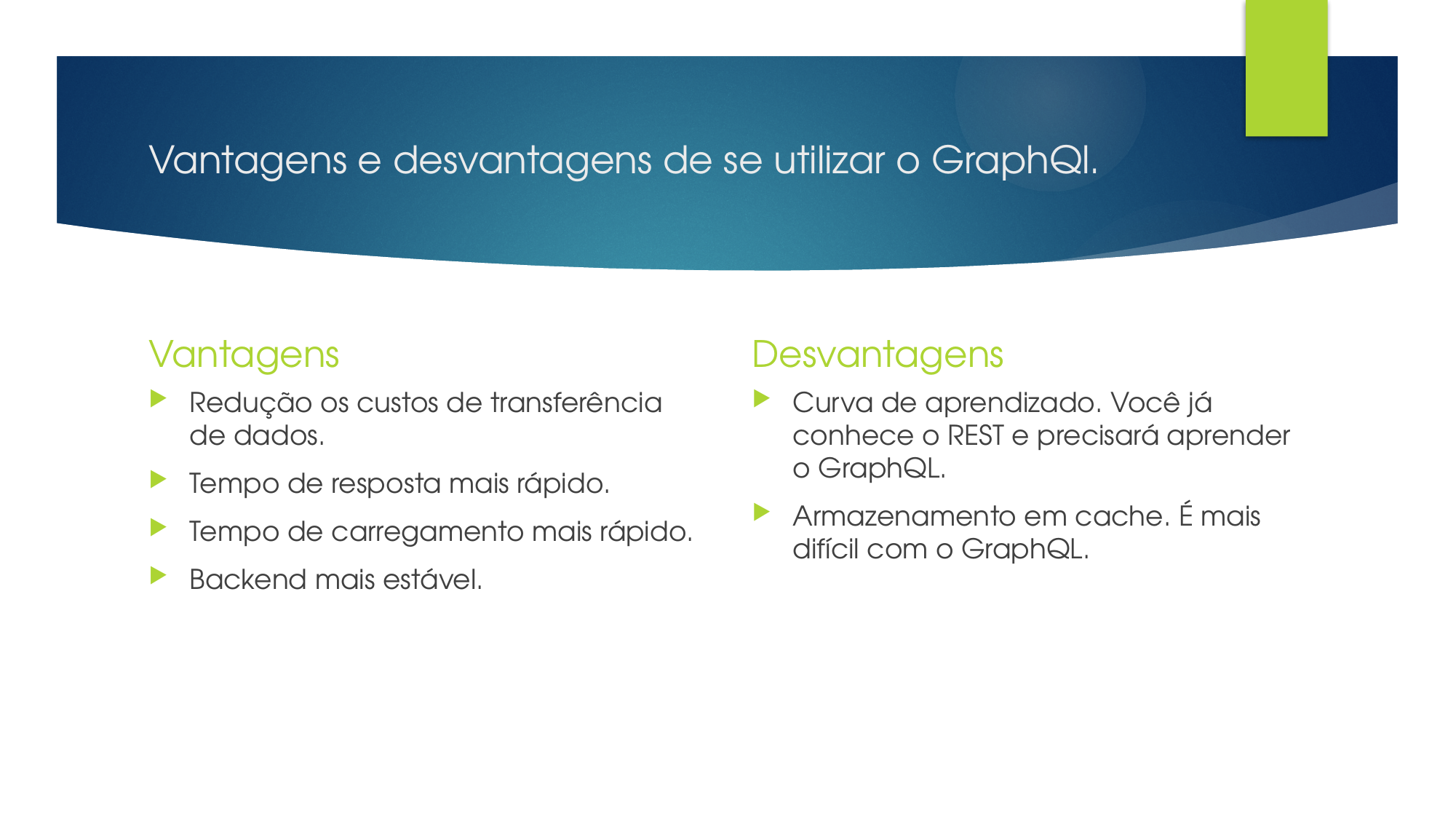

# Vantagens e desvantagens de se utilizar o GraphQl.
Vantagens
Desvantagens
Redução os custos de transferência de dados.
Tempo de resposta mais rápido.
Tempo de carregamento mais rápido.
Backend mais estável.
Curva de aprendizado. Você já conhece o REST e precisará aprender o GraphQL.
Armazenamento em cache. É mais difícil com o GraphQL.